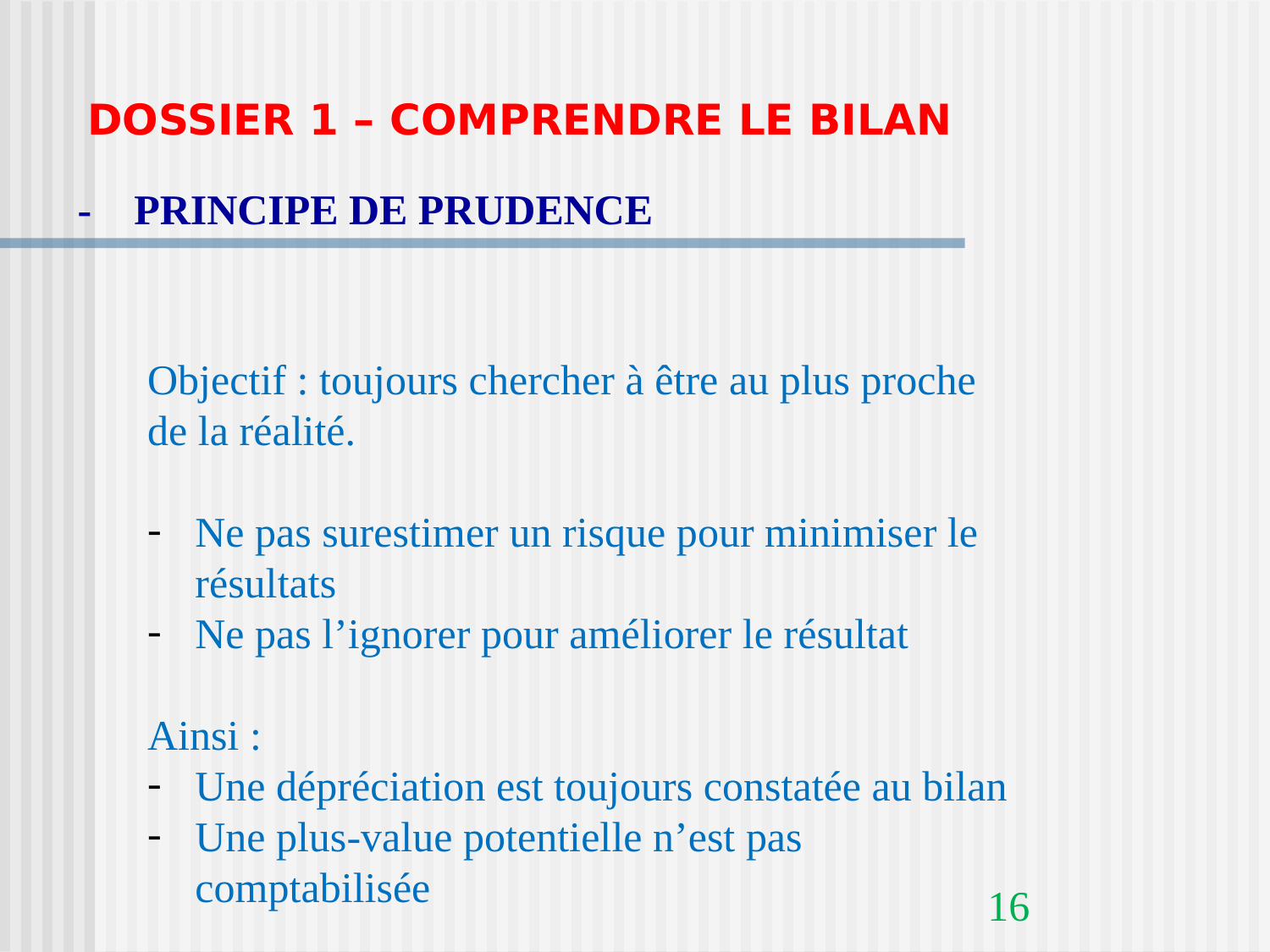

DOSSIER 1 – COMPRENDRE LE BILAN
-    PRINCIPE DE PRUDENCE
Objectif : toujours chercher à être au plus proche de la réalité.

Ne pas surestimer un risque pour minimiser le résultats
Ne pas l’ignorer pour améliorer le résultat

Ainsi :
Une dépréciation est toujours constatée au bilan
Une plus-value potentielle n’est pas comptabilisée
16